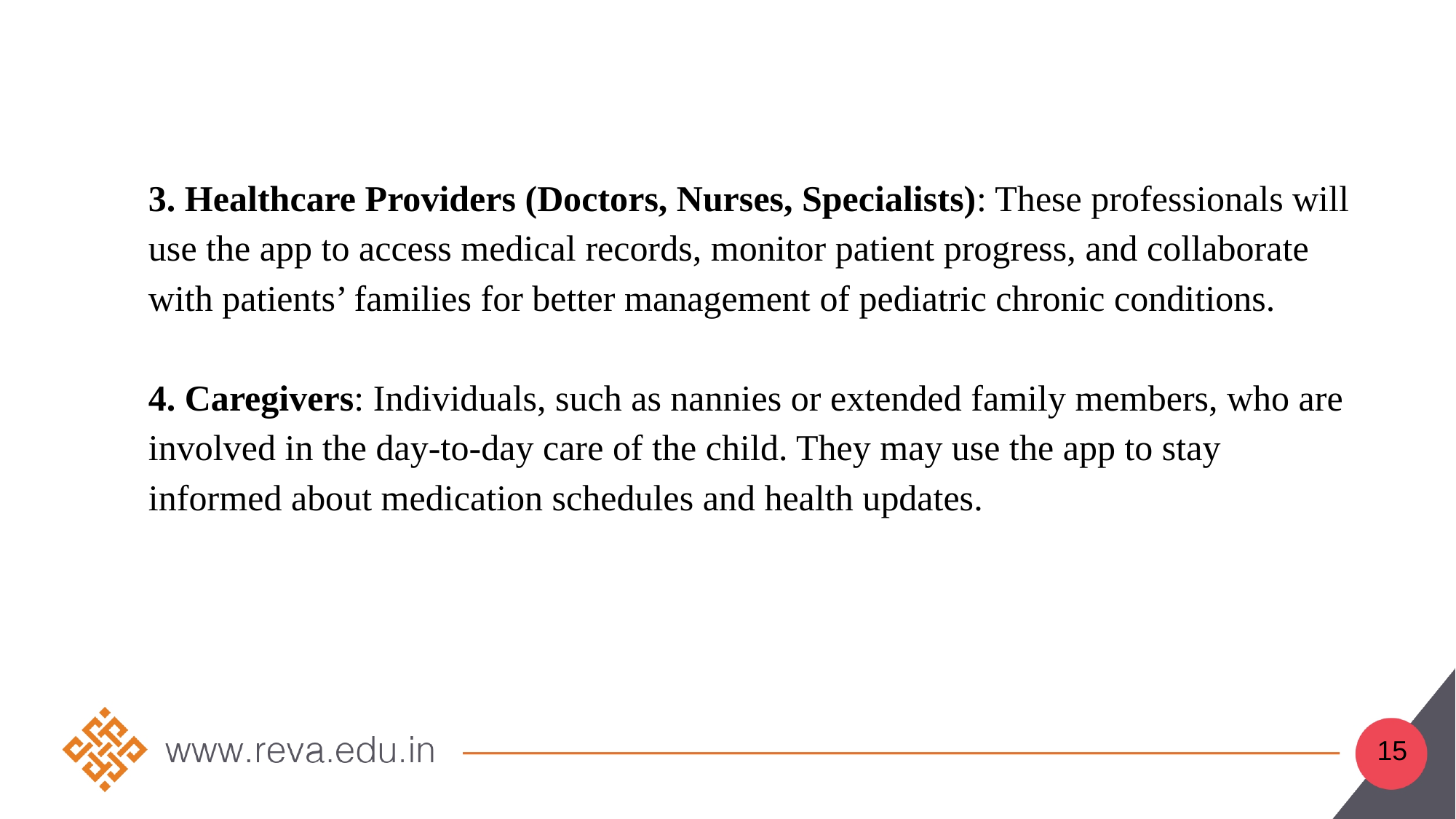

3. Healthcare Providers (Doctors, Nurses, Specialists): These professionals will use the app to access medical records, monitor patient progress, and collaborate with patients’ families for better management of pediatric chronic conditions.

4. Caregivers: Individuals, such as nannies or extended family members, who are involved in the day-to-day care of the child. They may use the app to stay informed about medication schedules and health updates.

15